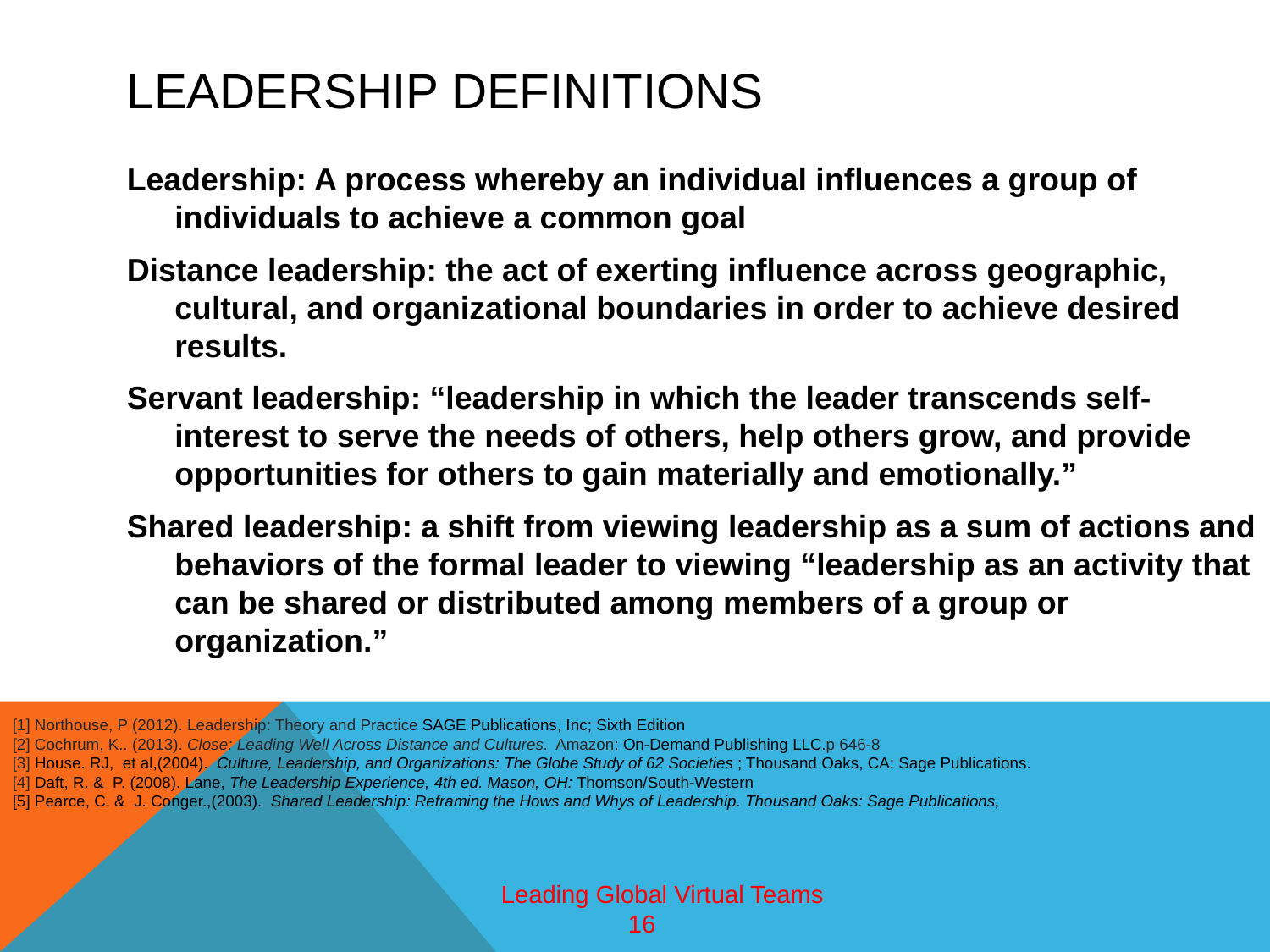

# Leadership Definitions
Leadership: A process whereby an individual influences a group of individuals to achieve a common goal
Distance leadership: the act of exerting influence across geographic, cultural, and organizational boundaries in order to achieve desired results.
Servant leadership: “leadership in which the leader transcends self-interest to serve the needs of others, help others grow, and provide opportunities for others to gain materially and emotionally.”
Shared leadership: a shift from viewing leadership as a sum of actions and behaviors of the formal leader to viewing “leadership as an activity that can be shared or distributed among members of a group or organization.”

[1] Northouse, P (2012). Leadership: Theory and Practice SAGE Publications, Inc; Sixth Edition
[2] Cochrum, K.. (2013). Close: Leading Well Across Distance and Cultures.  Amazon: On-Demand Publishing LLC.p 646-8
[3] House. RJ,  et al,(2004).  Culture, Leadership, and Organizations: The Globe Study of 62 Societies ; Thousand Oaks, CA: Sage Publications.
[4] Daft, R. &  P. (2008). Lane, The Leadership Experience, 4th ed. Mason, OH: Thomson/South-Western
[5] Pearce, C. &  J. Conger.,(2003).  Shared Leadership: Reframing the Hows and Whys of Leadership. Thousand Oaks: Sage Publications,